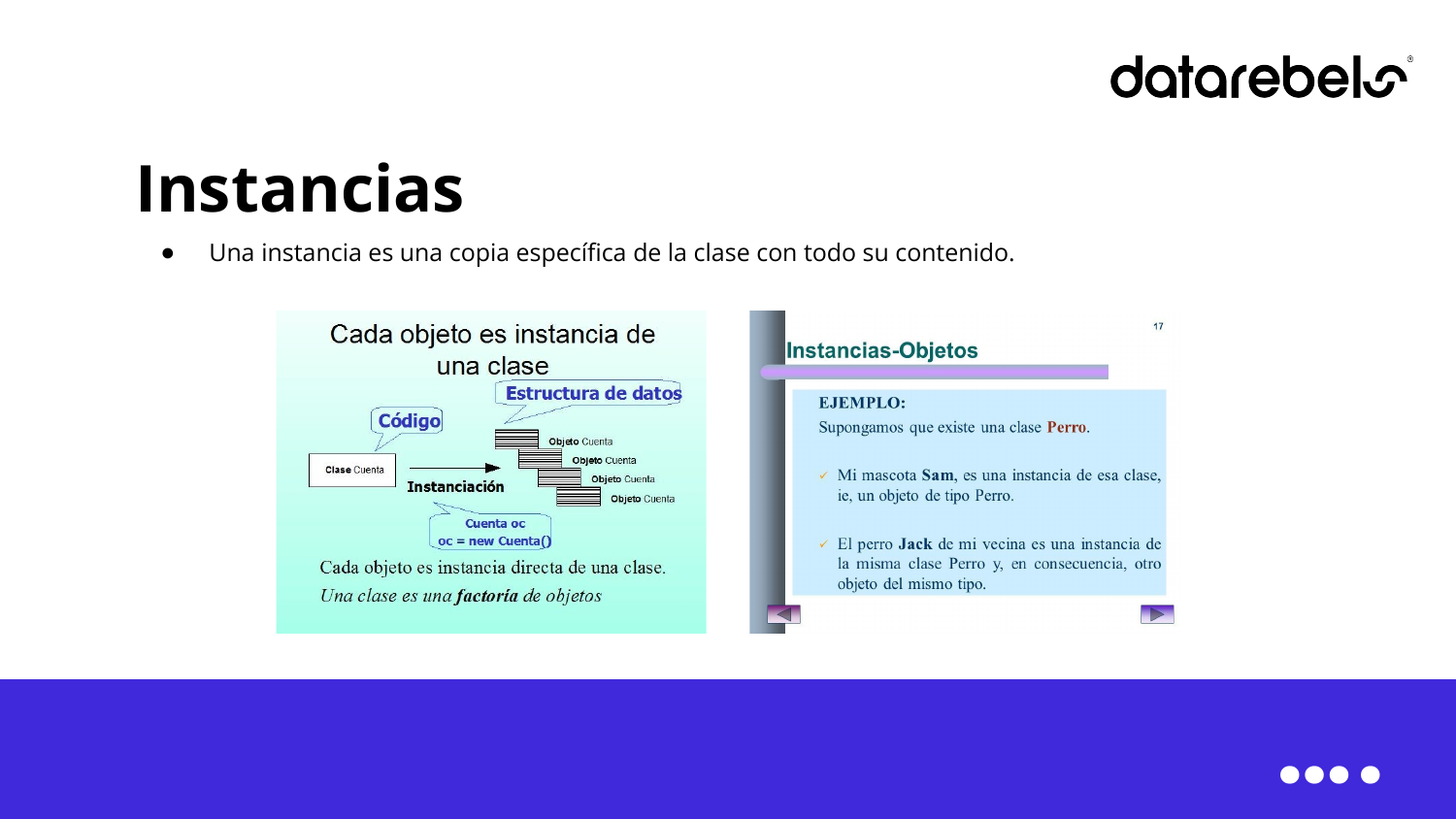

# Instancias
Una instancia es una copia especíﬁca de la clase con todo su contenido.